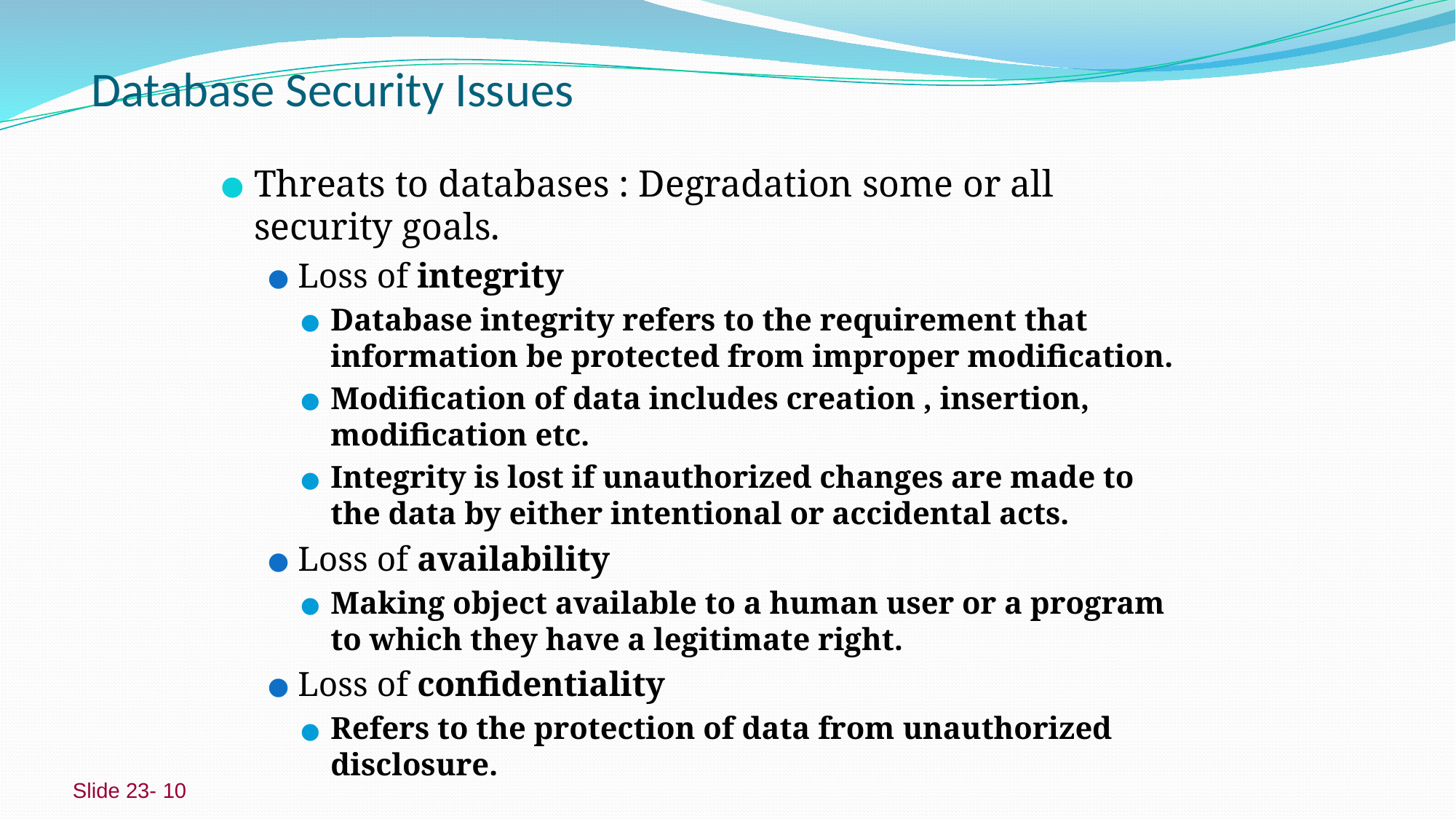

# Database Security Issues
Threats to databases : Degradation some or all security goals.
Loss of integrity
Database integrity refers to the requirement that information be protected from improper modification.
Modification of data includes creation , insertion, modification etc.
Integrity is lost if unauthorized changes are made to the data by either intentional or accidental acts.
Loss of availability
Making object available to a human user or a program to which they have a legitimate right.
Loss of confidentiality
Refers to the protection of data from unauthorized disclosure.

Slide 23- 10